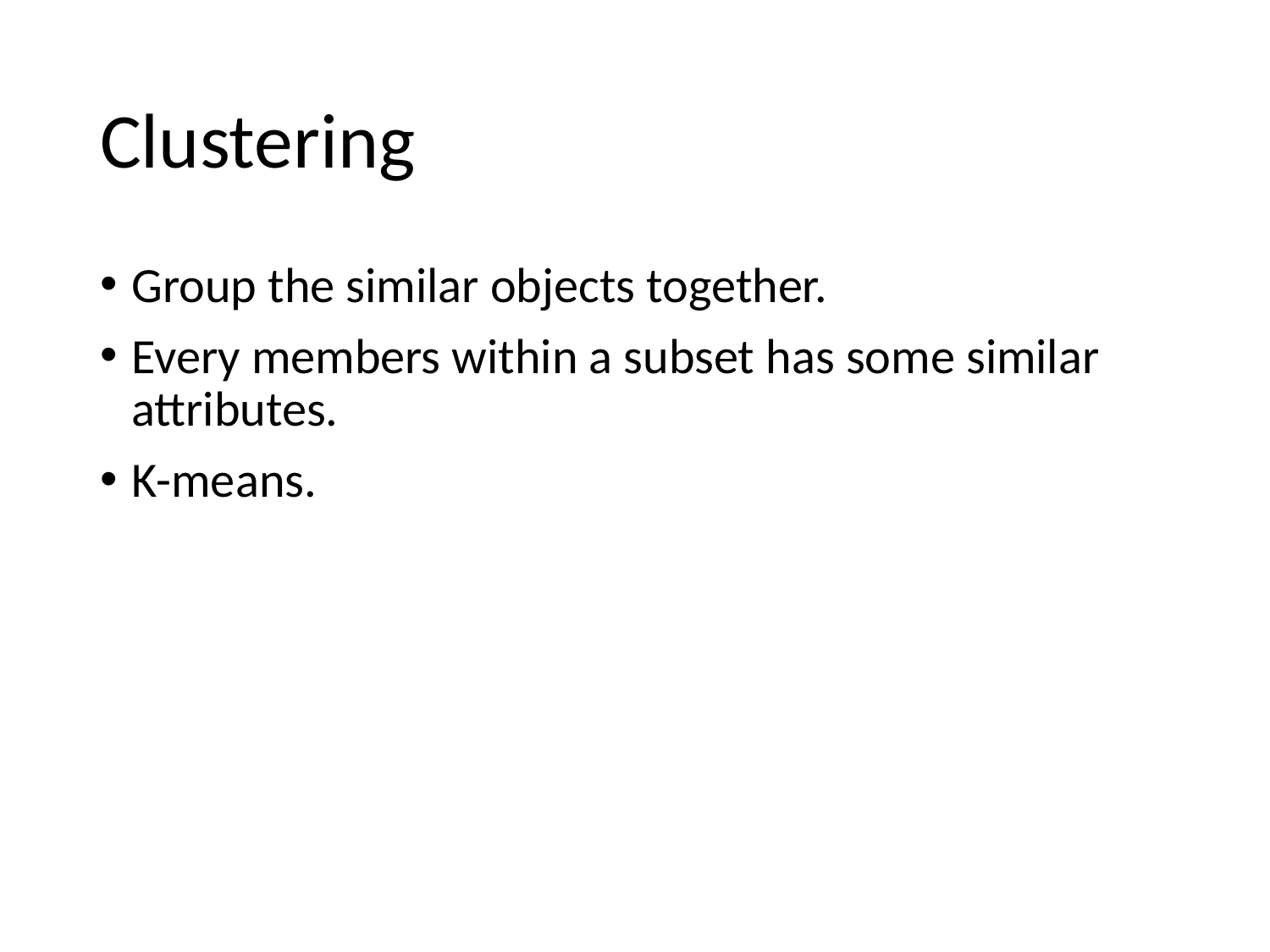

# Clustering
Group the similar objects together.
Every members within a subset has some similar attributes.
K-means.